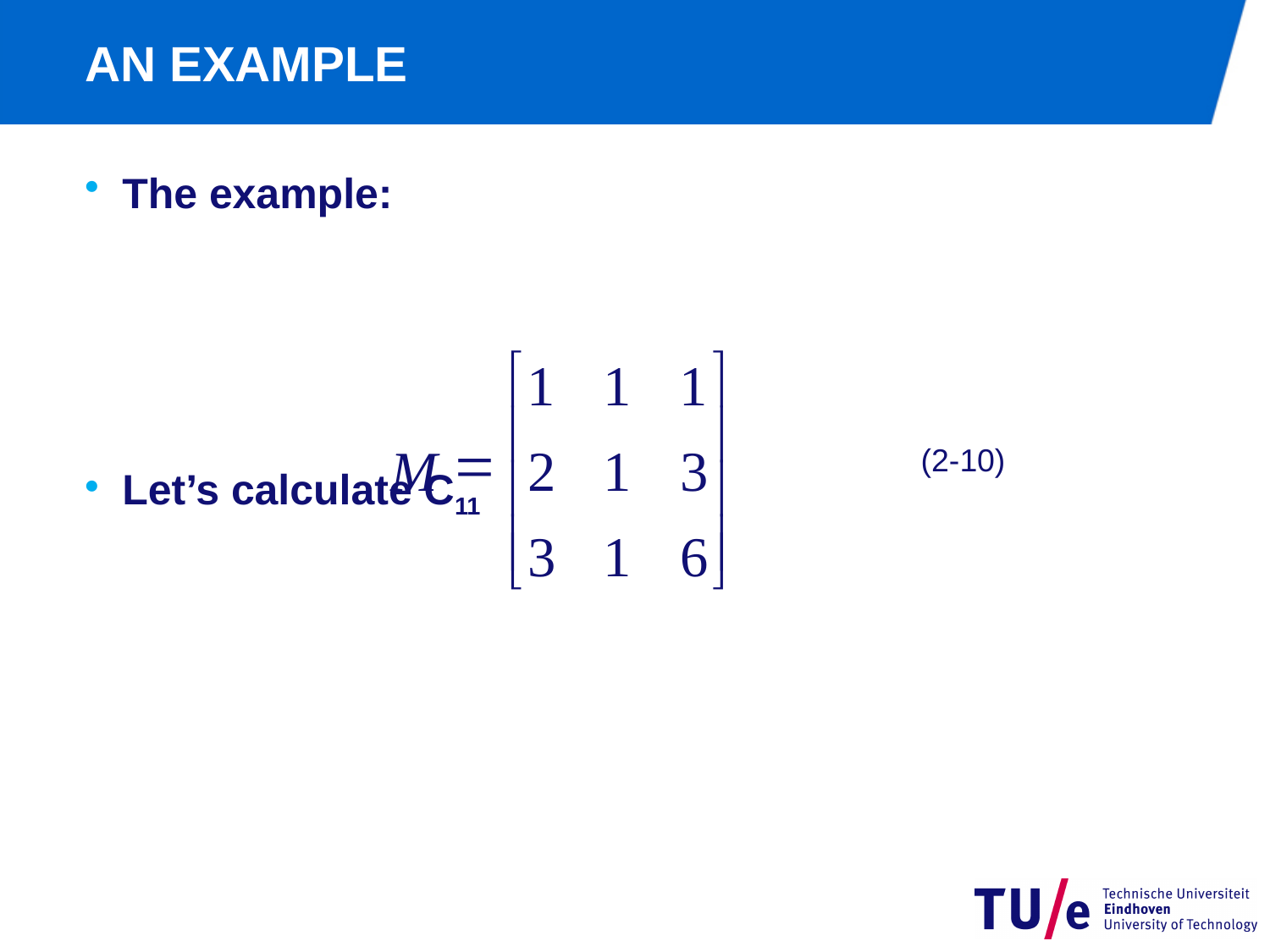

# AN EXAMPLE
The example:

Let’s calculate C11

1
1
1

=
M
2
1
3

3
1
6

(2-10)